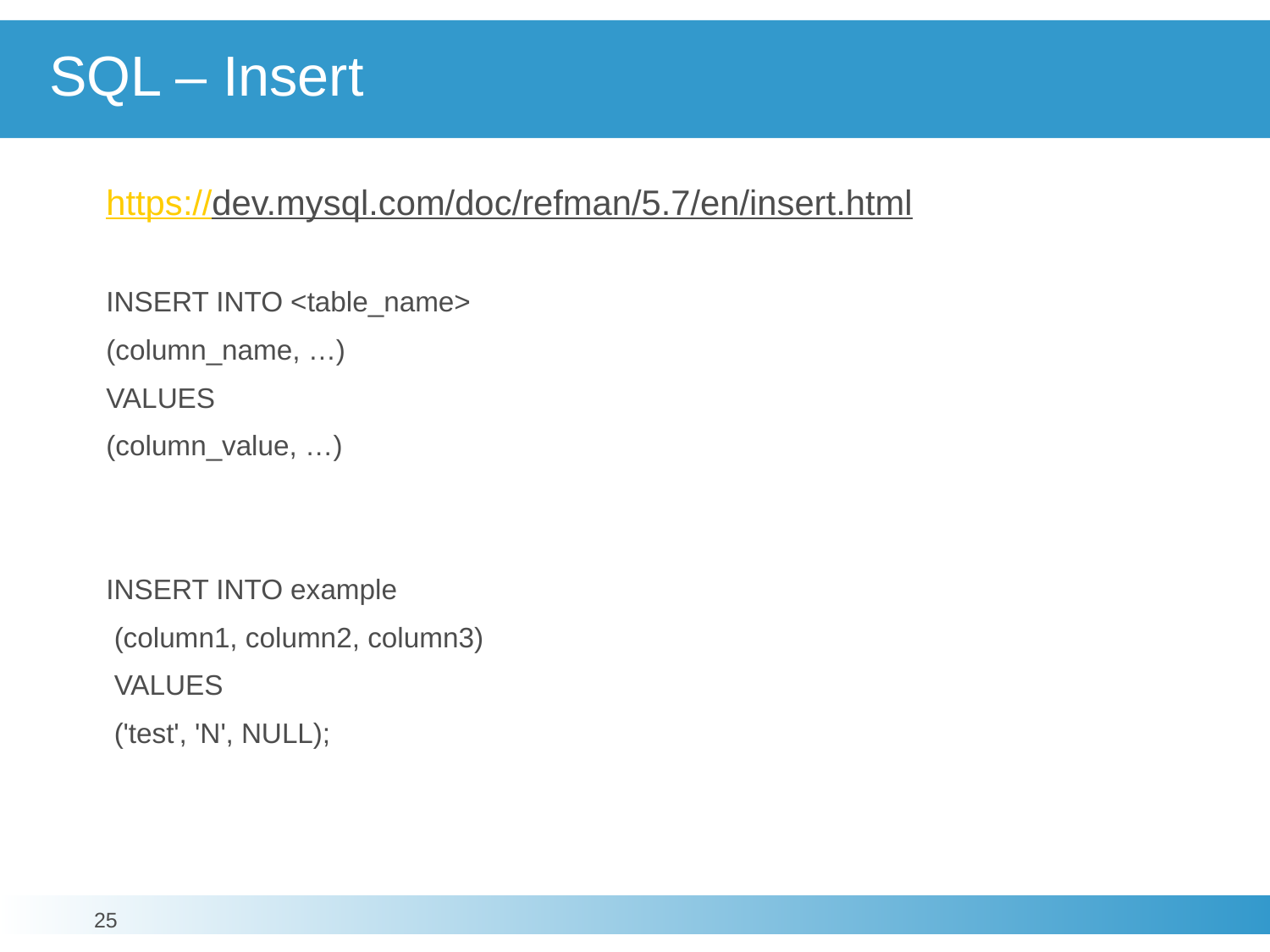

# SQL – Insert
https://dev.mysql.com/doc/refman/5.7/en/insert.html

INSERT INTO <table_name>
(column_name, …)
VALUES
(column_value, …)

INSERT INTO example
 (column1, column2, column3)
 VALUES
 ('test', 'N', NULL);
25